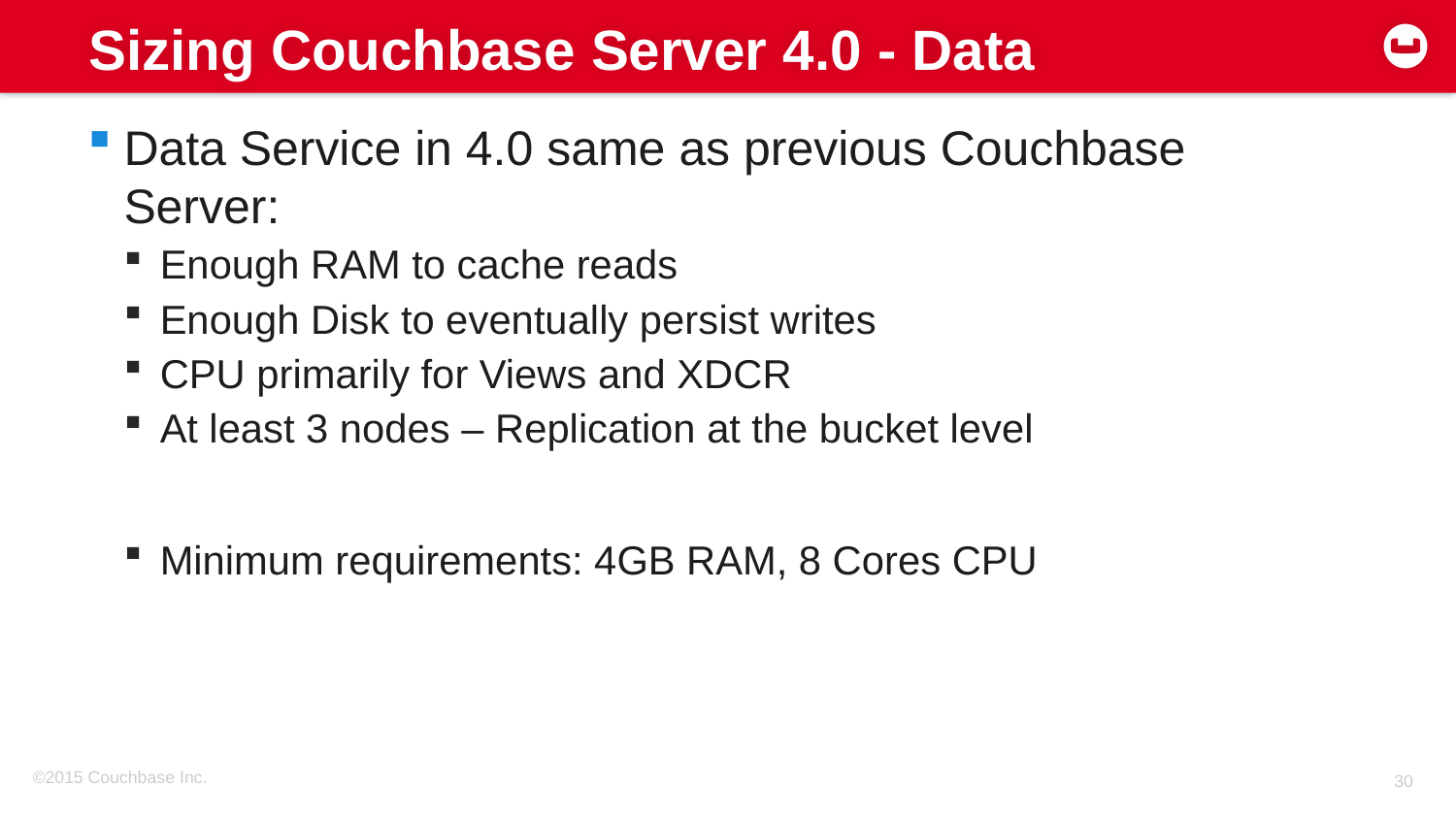

# Sizing Couchbase Server 4.0 - Data
Data Service in 4.0 same as previous Couchbase Server:
Enough RAM to cache reads
Enough Disk to eventually persist writes
CPU primarily for Views and XDCR
At least 3 nodes – Replication at the bucket level

Minimum requirements: 4GB RAM, 8 Cores CPU